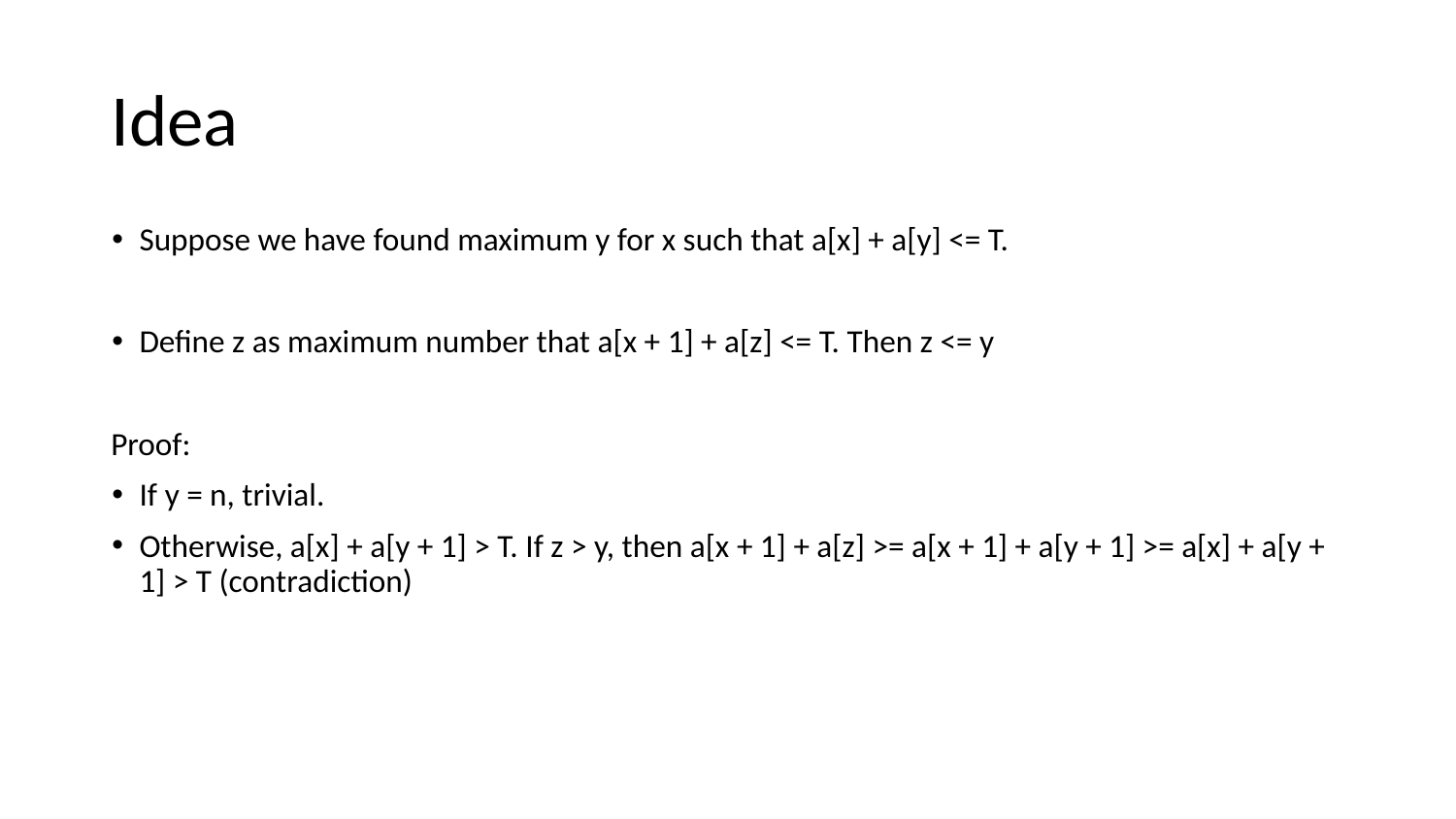

# Idea
Suppose we have found maximum y for x such that a[x] + a[y] <= T.

Define z as maximum number that a[x + 1] + a[z] <= T. Then z <= y

Proof:
If y = n, trivial.
Otherwise, a[x] + a[y + 1] > T. If z > y, then a[x + 1] + a[z] >= a[x + 1] + a[y + 1] >= a[x] + a[y + 1] > T (contradiction)